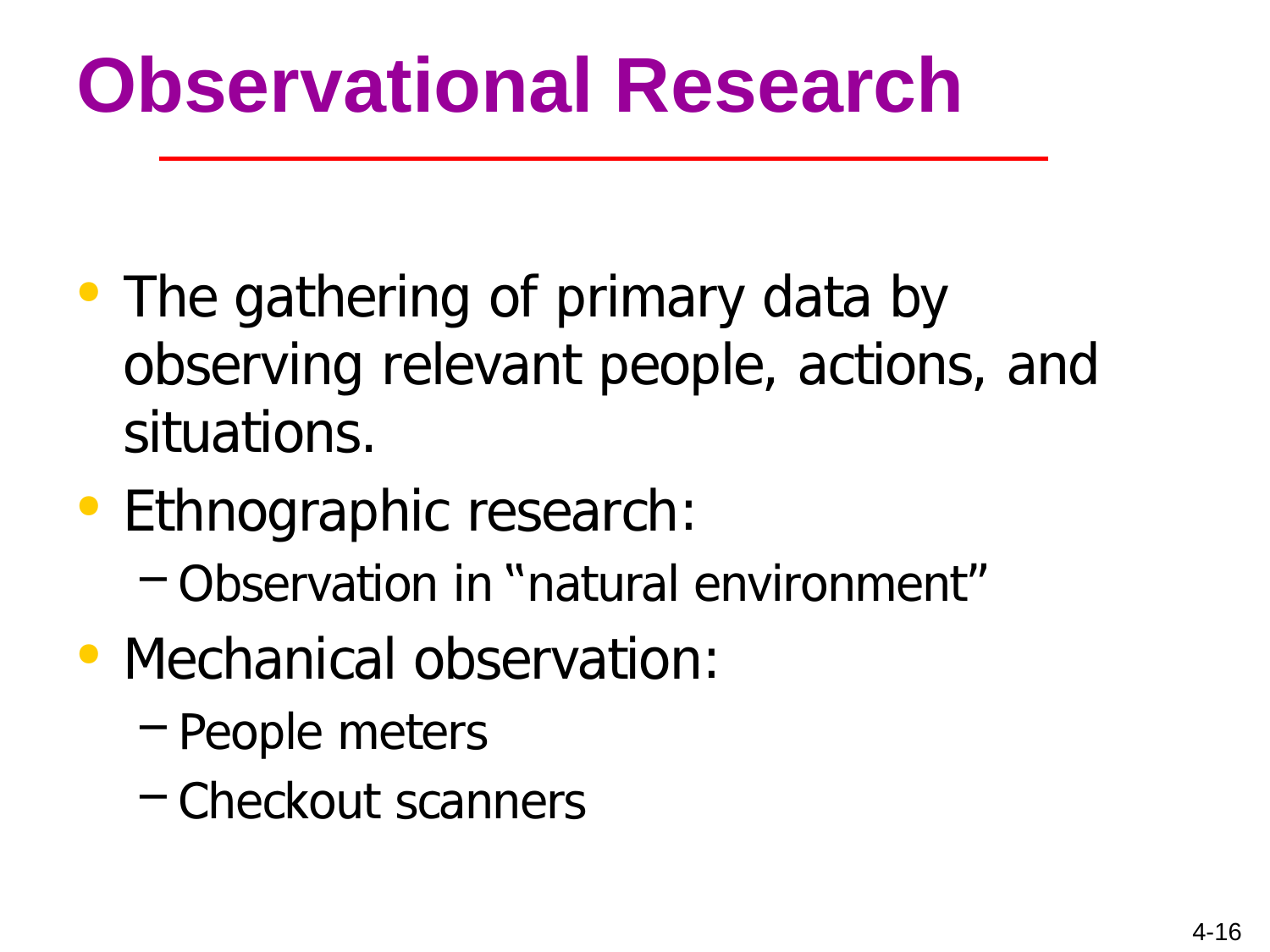

# Observational Research
The gathering of primary data by observing relevant people, actions, and situations.
Ethnographic research:
Observation in “natural environment”
Mechanical observation:
People meters
Checkout scanners